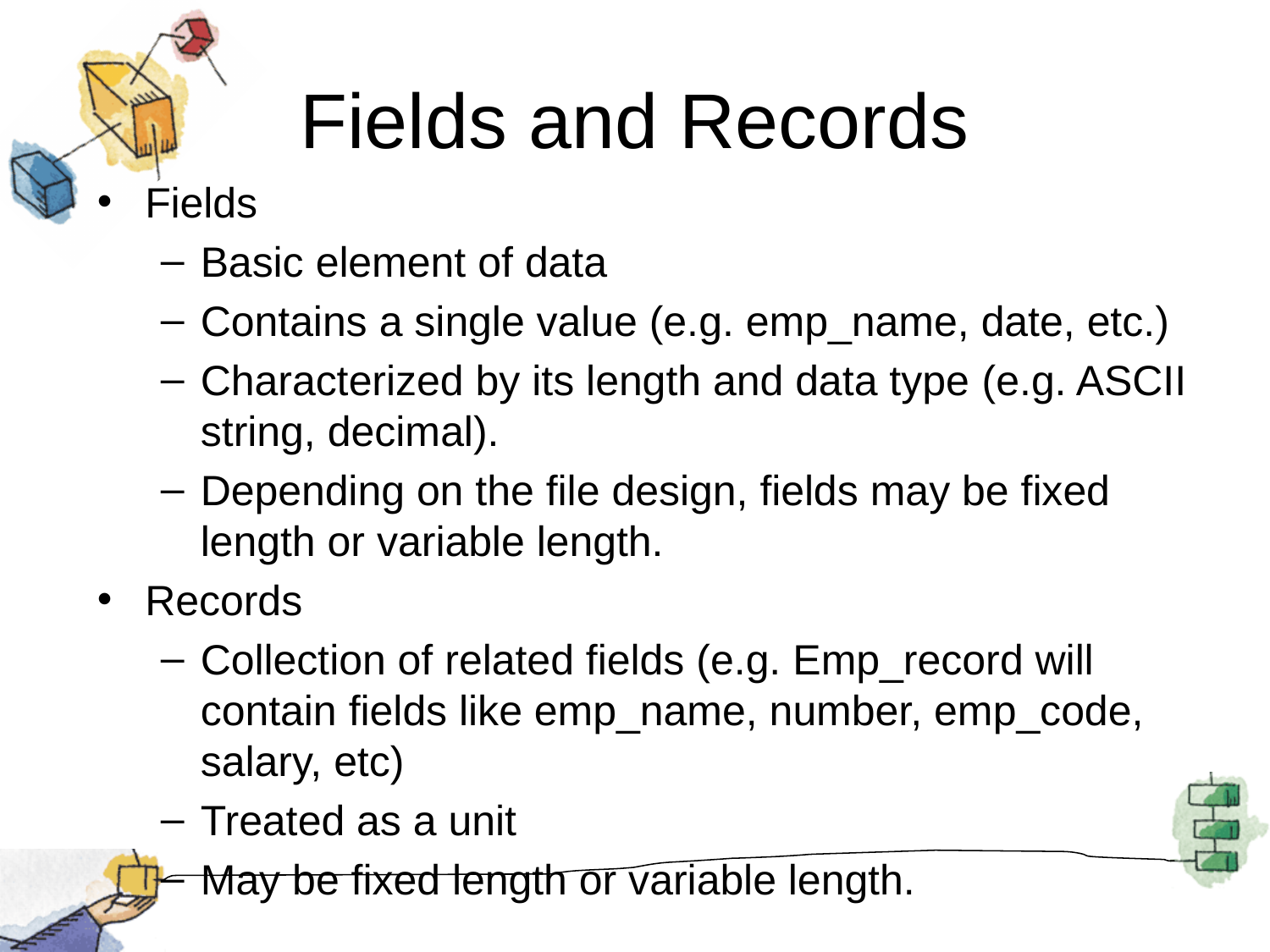

# Fields and Records
Fields
Basic element of data
Contains a single value (e.g. emp_name, date, etc.)
Characterized by its length and data type (e.g. ASCII string, decimal).
Depending on the file design, fields may be fixed length or variable length.
Records
Collection of related fields (e.g. Emp_record will contain fields like emp_name, number, emp_code, salary, etc)
Treated as a unit
May be fixed length or variable length.